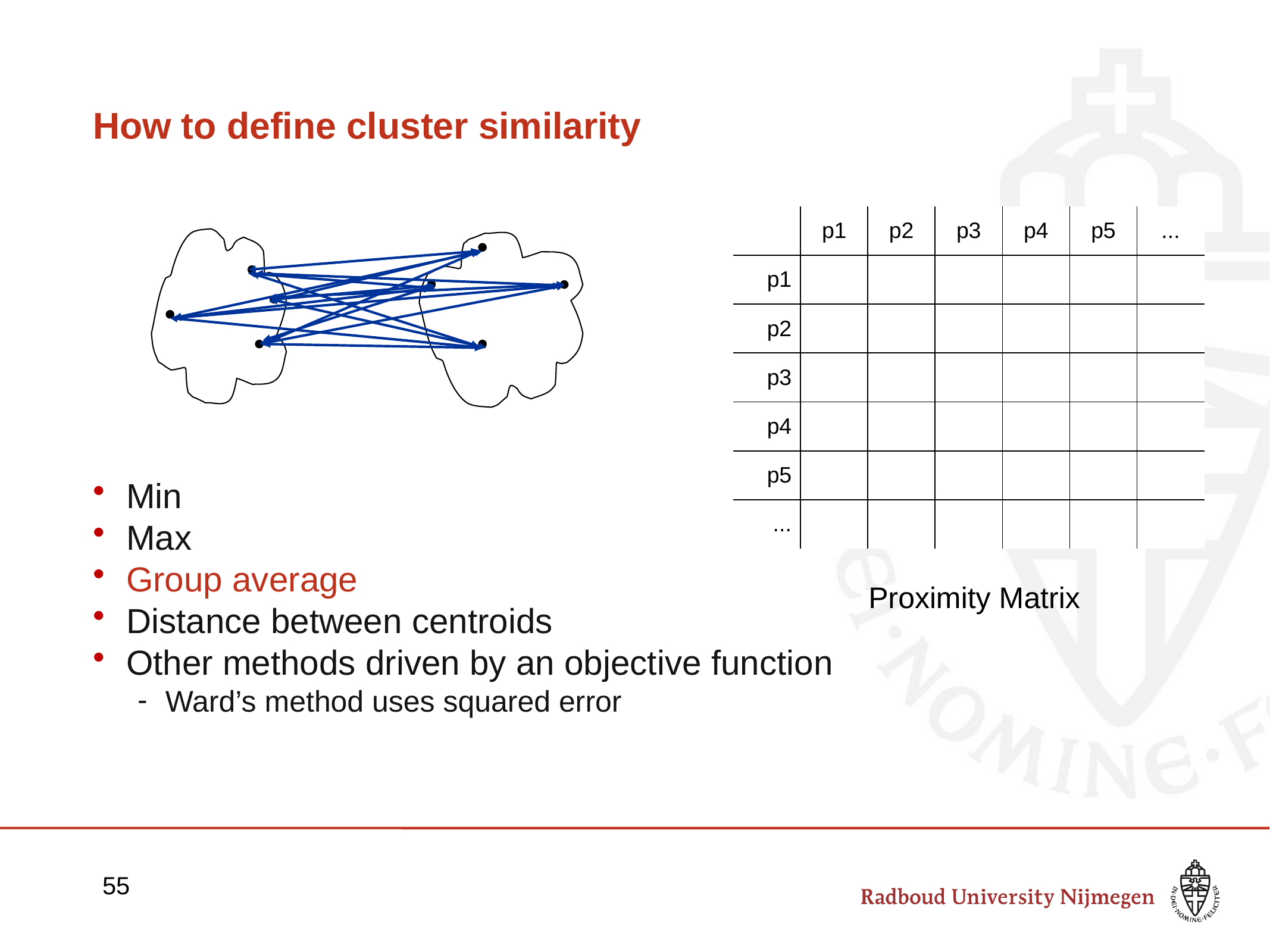

# How to define cluster similarity
|  | p1 | p2 | p3 | p4 | p5 | ... |
| --- | --- | --- | --- | --- | --- | --- |
| p1 |  |  |  |  |  |  |
| p2 |  |  |  |  |  |  |
| p3 |  |  |  |  |  |  |
| p4 |  |  |  |  |  |  |
| p5 |  |  |  |  |  |  |
| ... |  |  |  |  |  |  |

Min
Max
Group average
Distance between centroids
Other methods driven by an objective function
Ward’s method uses squared error

Proximity Matrix
55